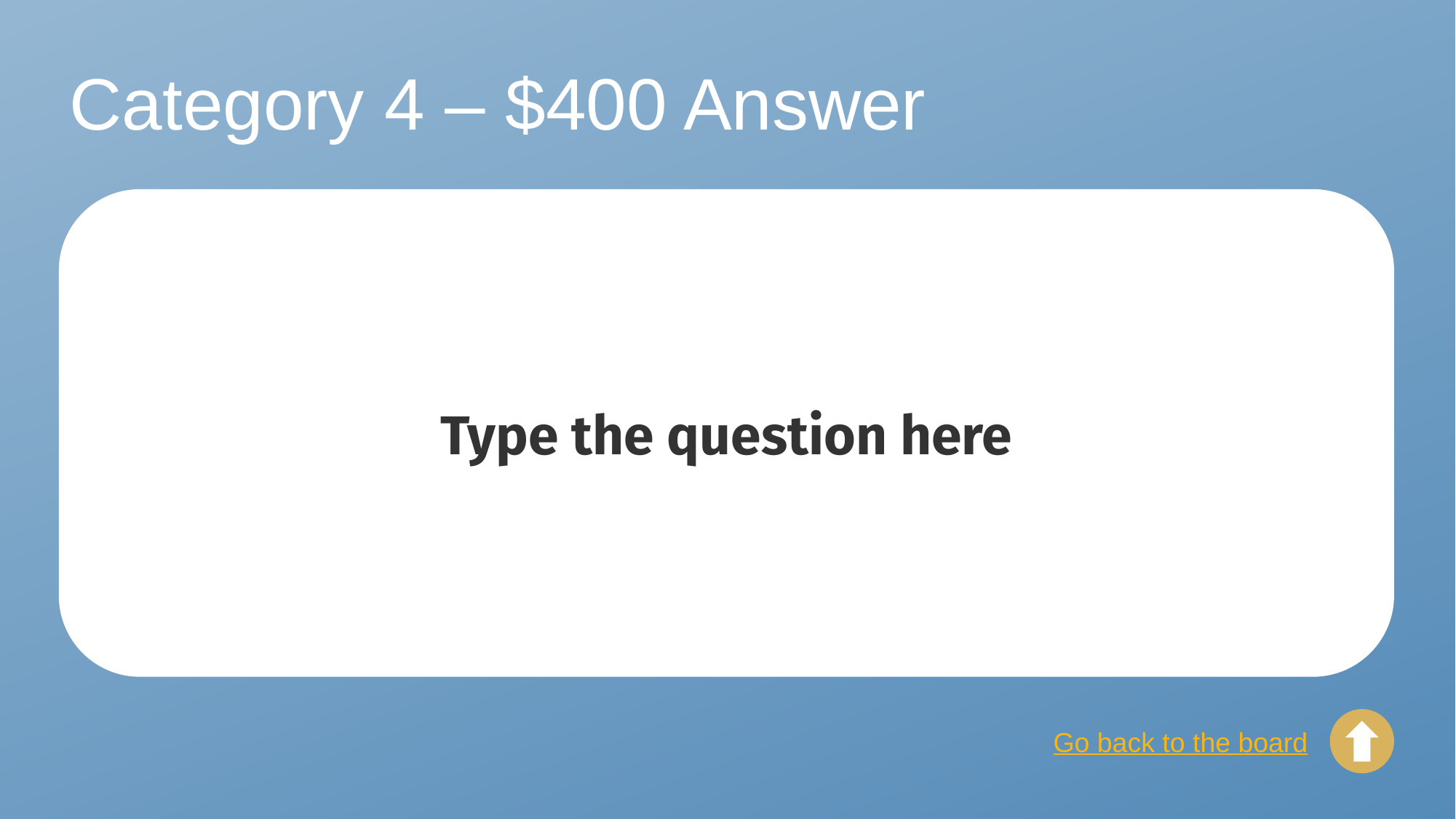

# Category 4 – $400 Answer
Type the question here

Go back to the board